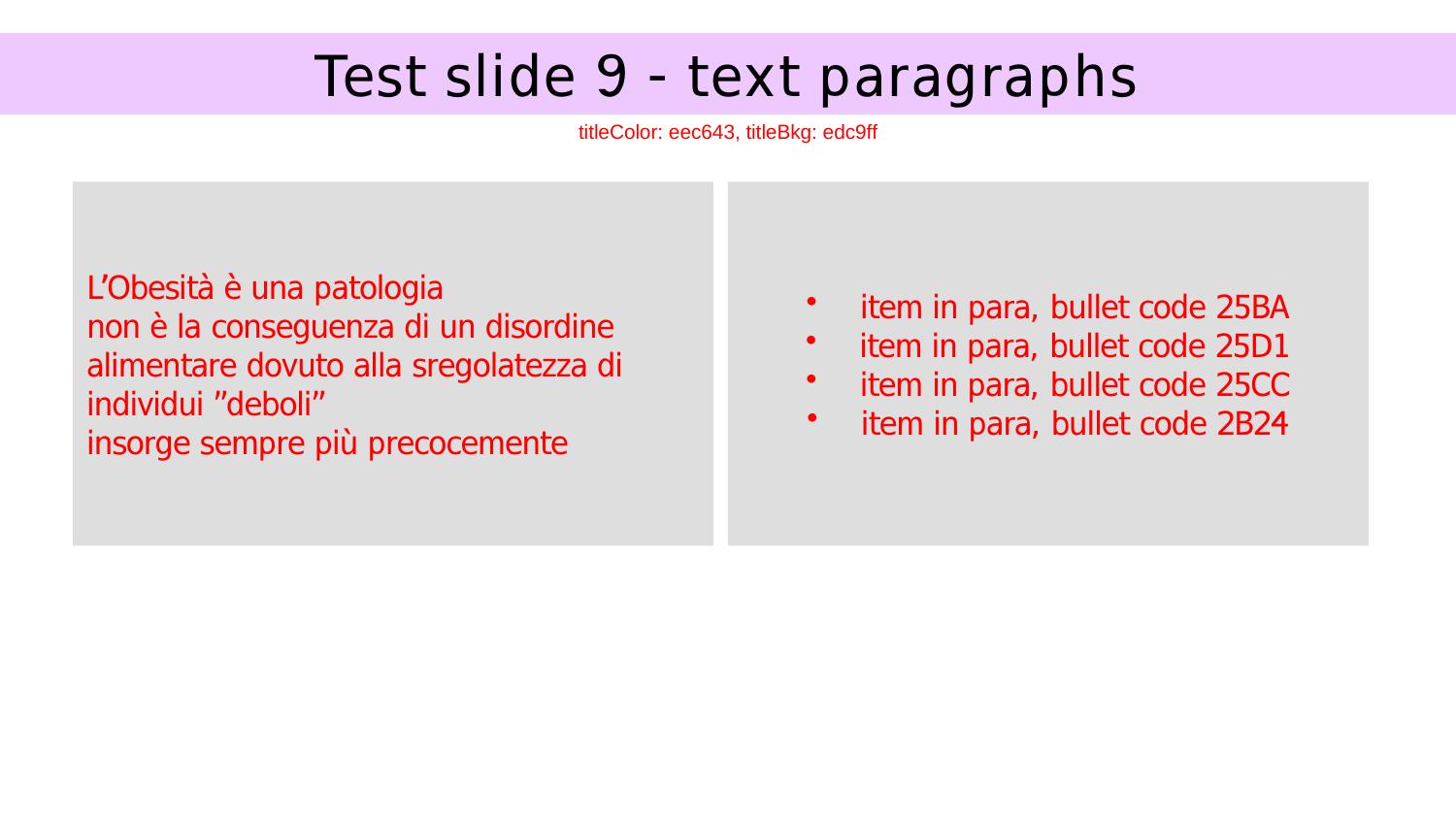

Test slide 9 - text paragraphs
titleColor: eec643, titleBkg: edc9ff
L’Obesità è una patologia
non è la conseguenza di un disordine alimentare dovuto alla sregolatezza di individui ”deboli”
insorge sempre più precocemente
item in para, bullet code 25BA
item in para, bullet code 25D1
item in para, bullet code 25CC
item in para, bullet code 2B24